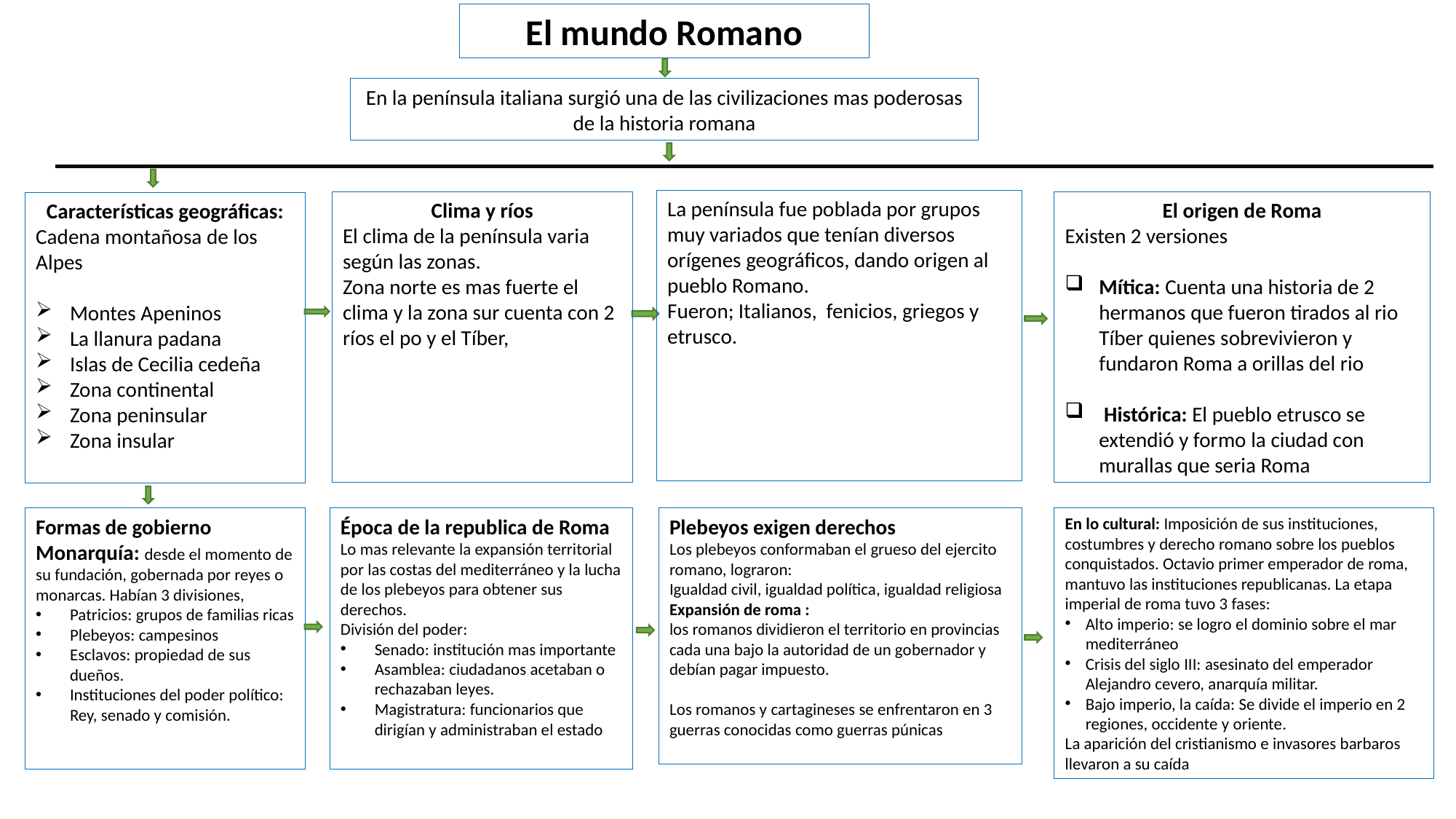

El mundo Romano

En la península italiana surgió una de las civilizaciones mas poderosas de la historia romana

La península fue poblada por grupos muy variados que tenían diversos orígenes geográficos, dando origen al pueblo Romano.
Fueron; Italianos,  fenicios, griegos y etrusco.

Clima y ríos
El clima de la península varia según las zonas.
Zona norte es mas fuerte el clima y la zona sur cuenta con 2 ríos el po y el Tíber,

El origen de Roma
Existen 2 versiones

Mítica: Cuenta una historia de 2 hermanos que fueron tirados al rio Tíber quienes sobrevivieron y fundaron Roma a orillas del rio

 Histórica: El pueblo etrusco se extendió y formo la ciudad con murallas que seria Roma
Características geográficas:
Cadena montañosa de los Alpes

Montes Apeninos
La llanura padana
Islas de Cecilia cedeña
Zona continental
Zona peninsular
Zona insular

En lo cultural: Imposición de sus instituciones, costumbres y derecho romano sobre los pueblos conquistados. Octavio primer emperador de roma, mantuvo las instituciones republicanas. La etapa imperial de roma tuvo 3 fases:
Alto imperio: se logro el dominio sobre el mar mediterráneo
Crisis del siglo III: asesinato del emperador Alejandro cevero, anarquía militar.
Bajo imperio, la caída: Se divide el imperio en 2 regiones, occidente y oriente.
La aparición del cristianismo e invasores barbaros llevaron a su caída
Época de la republica de Roma
Lo mas relevante la expansión territorial por las costas del mediterráneo y la lucha de los plebeyos para obtener sus derechos.
División del poder:
Senado: institución mas importante
Asamblea: ciudadanos acetaban o rechazaban leyes.
Magistratura: funcionarios que dirigían y administraban el estado

Plebeyos exigen derechos
Los plebeyos conformaban el grueso del ejercito romano, lograron:
Igualdad civil, igualdad política, igualdad religiosa
Expansión de roma :                                                 los romanos dividieron el territorio en provincias cada una bajo la autoridad de un gobernador y debían pagar impuesto.

Los romanos y cartagineses se enfrentaron en 3 guerras conocidas como guerras púnicas

Formas de gobierno
Monarquía: desde el momento de su fundación, gobernada por reyes o monarcas. Habían 3 divisiones,
Patricios: grupos de familias ricas
Plebeyos: campesinos
Esclavos: propiedad de sus dueños.
Instituciones del poder político: Rey, senado y comisión.